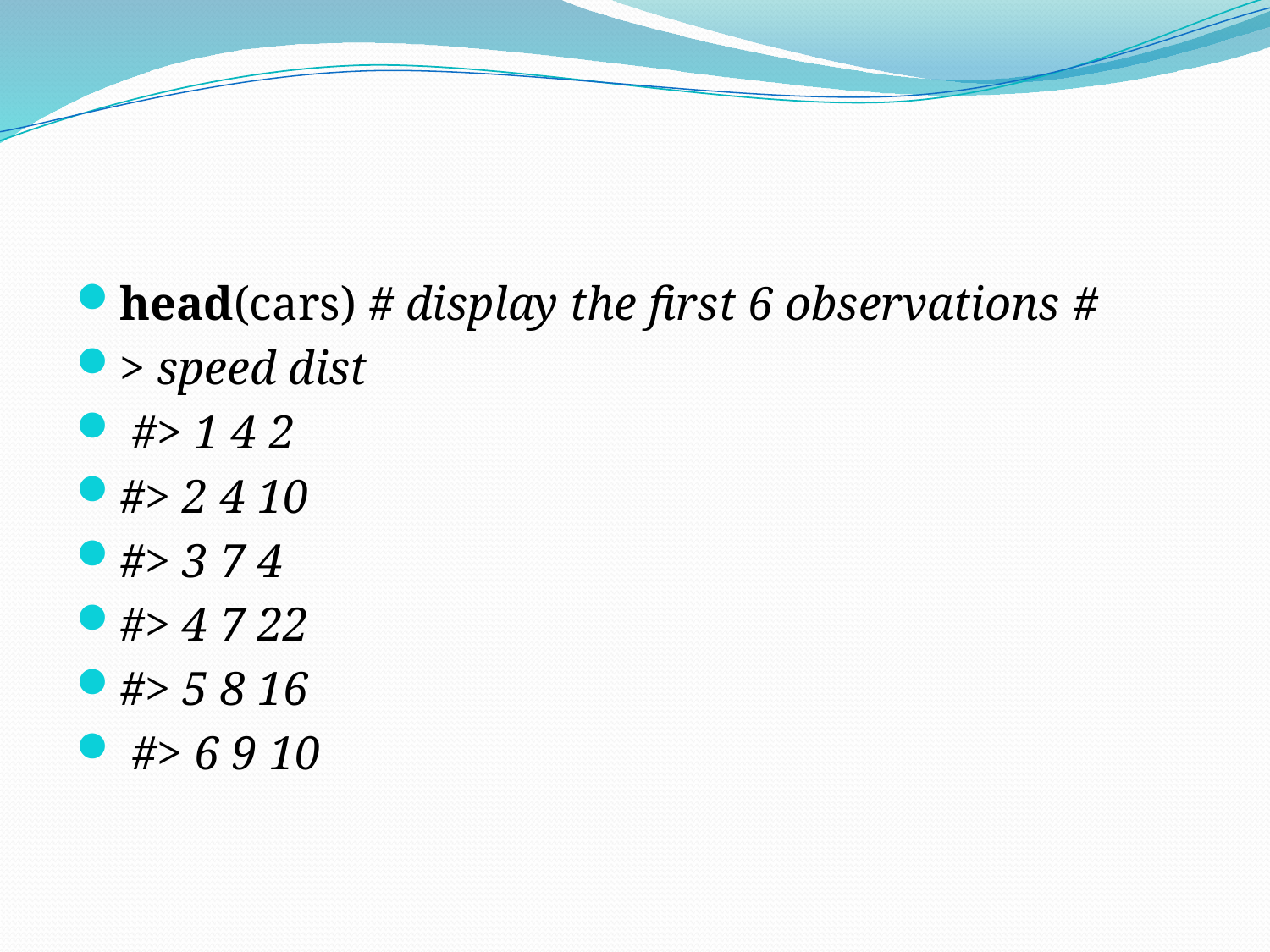

#
head(cars) # display the first 6 observations #
> speed dist
 #> 1 4 2
#> 2 4 10
#> 3 7 4
#> 4 7 22
#> 5 8 16
 #> 6 9 10